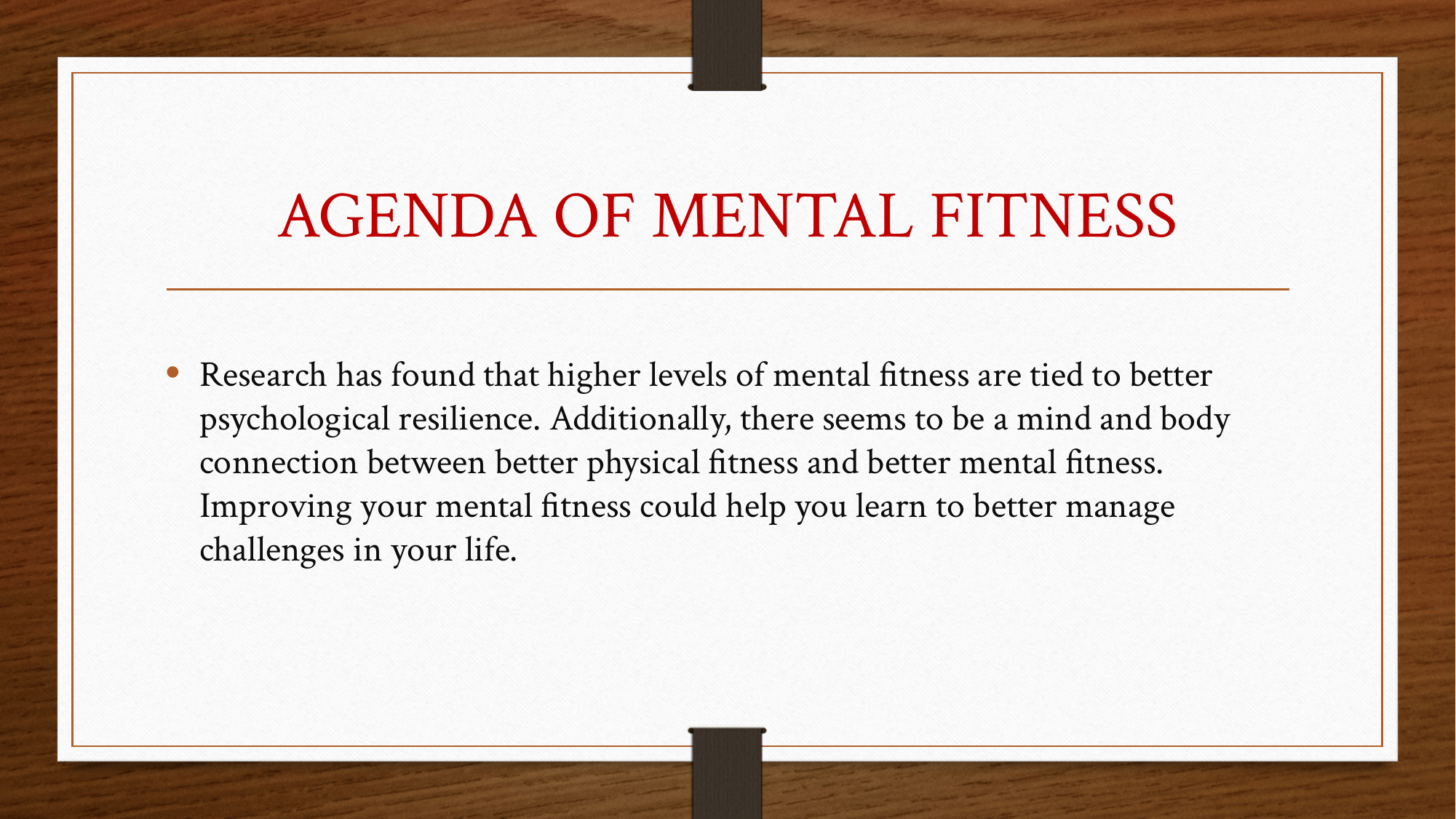

# AGENDA OF MENTAL FITNESS
Research has found that higher levels of mental fitness are tied to better psychological resilience. Additionally, there seems to be a mind and body connection between better physical fitness and better mental fitness. Improving your mental fitness could help you learn to better manage challenges in your life.